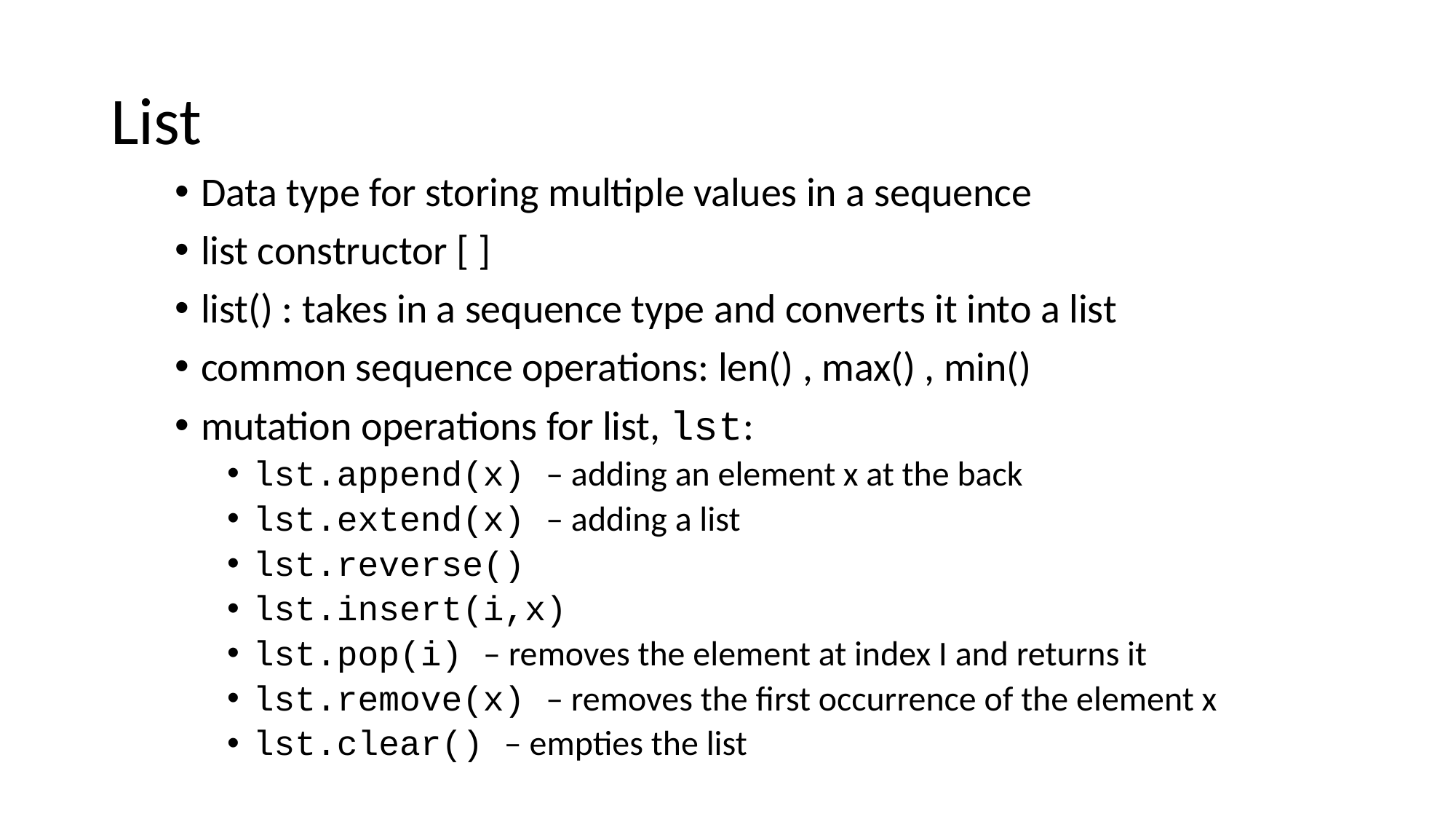

# List
Data type for storing multiple values in a sequence
list constructor [ ]
list() : takes in a sequence type and converts it into a list
common sequence operations: len() , max() , min()
mutation operations for list, lst:
lst.append(x) – adding an element x at the back
lst.extend(x) – adding a list
lst.reverse()
lst.insert(i,x)
lst.pop(i) – removes the element at index I and returns it
lst.remove(x) – removes the first occurrence of the element x
lst.clear() – empties the list